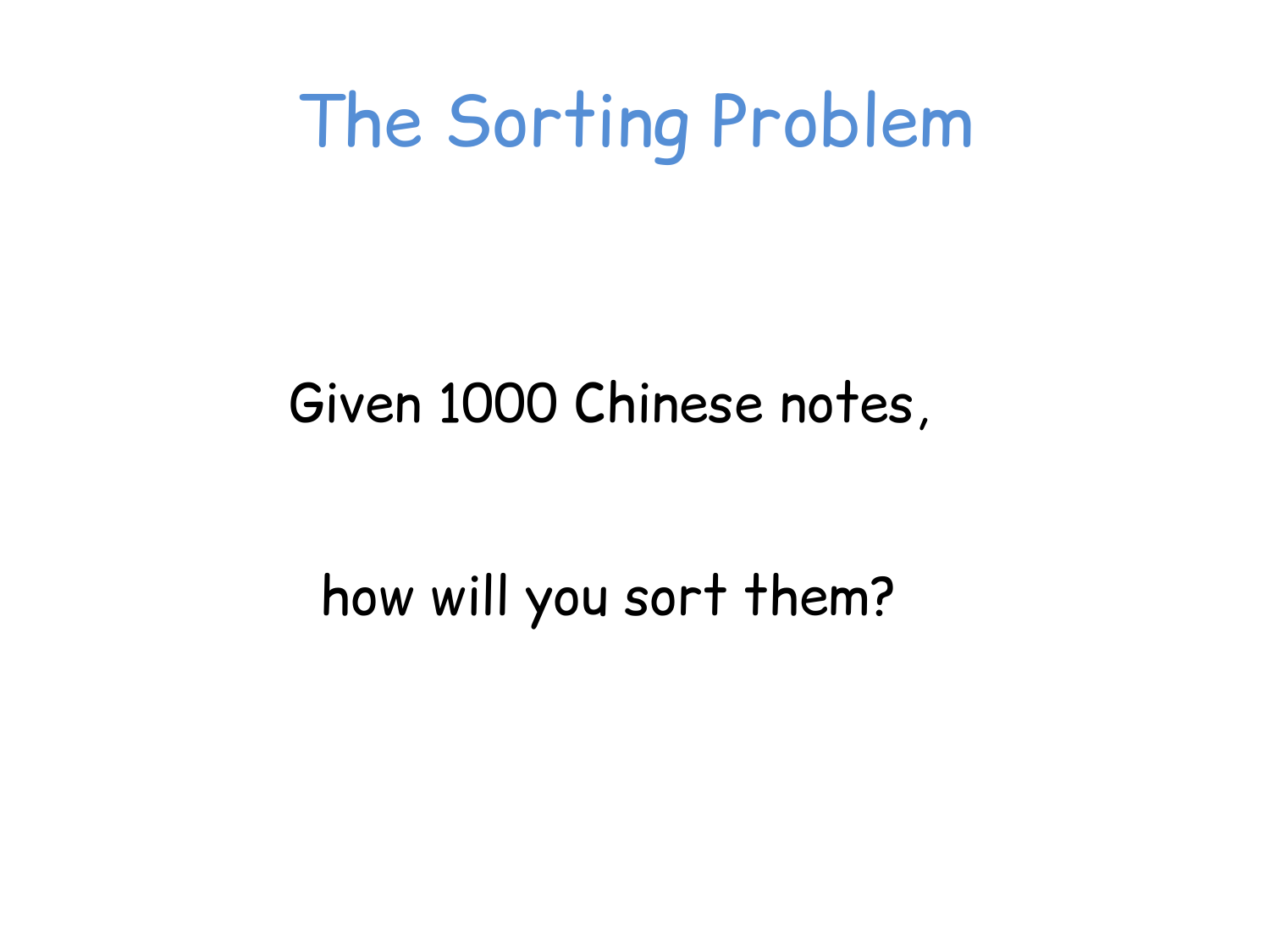

# The Sorting Problem
Given 1000 Chinese notes,

how will you sort them?